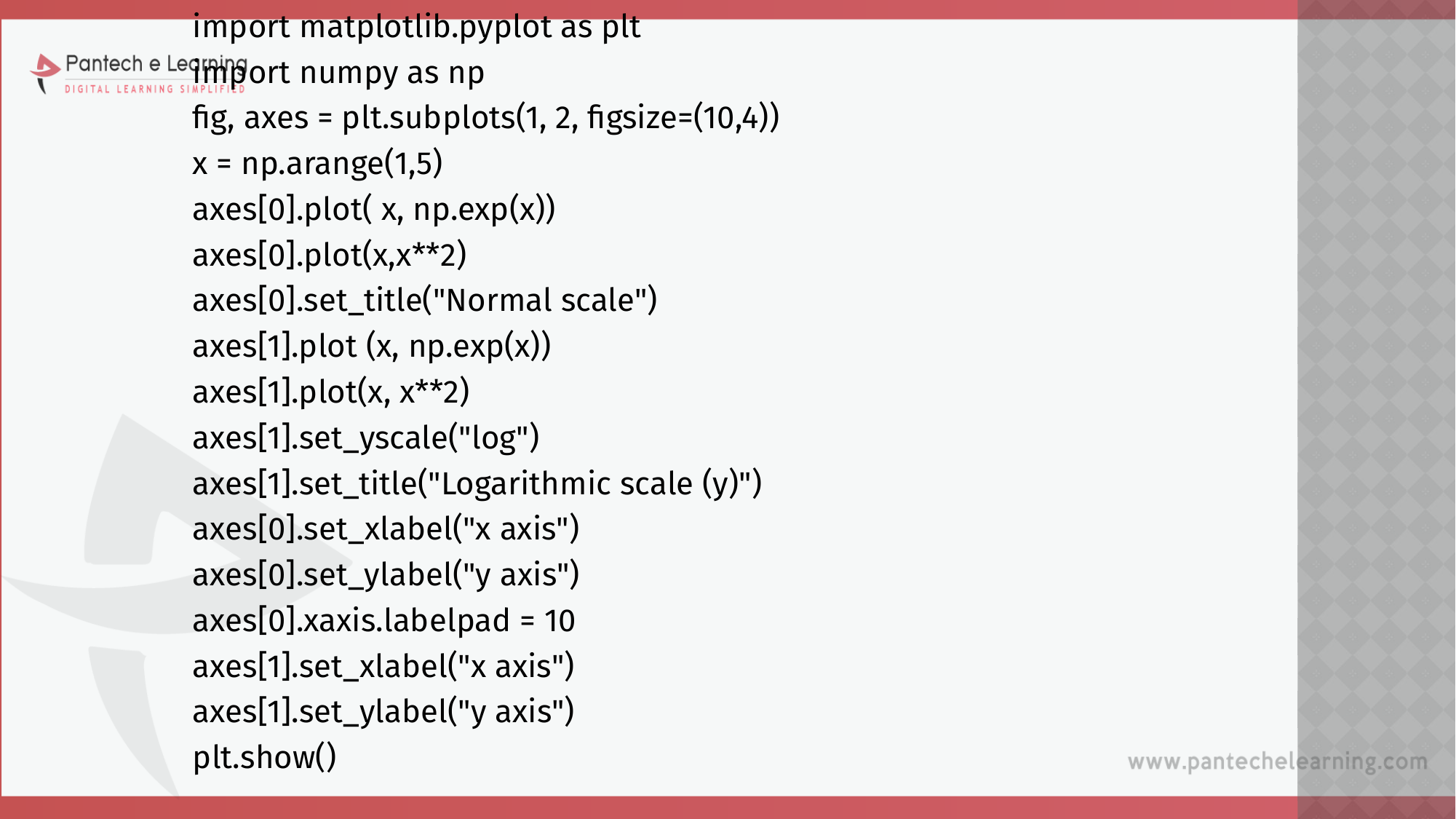

import matplotlib.pyplot as plt
import numpy as np
fig, axes = plt.subplots(1, 2, figsize=(10,4))
x = np.arange(1,5)
axes[0].plot( x, np.exp(x))
axes[0].plot(x,x**2)
axes[0].set_title("Normal scale")
axes[1].plot (x, np.exp(x))
axes[1].plot(x, x**2)
axes[1].set_yscale("log")
axes[1].set_title("Logarithmic scale (y)")
axes[0].set_xlabel("x axis")
axes[0].set_ylabel("y axis")
axes[0].xaxis.labelpad = 10
axes[1].set_xlabel("x axis")
axes[1].set_ylabel("y axis")
plt.show()